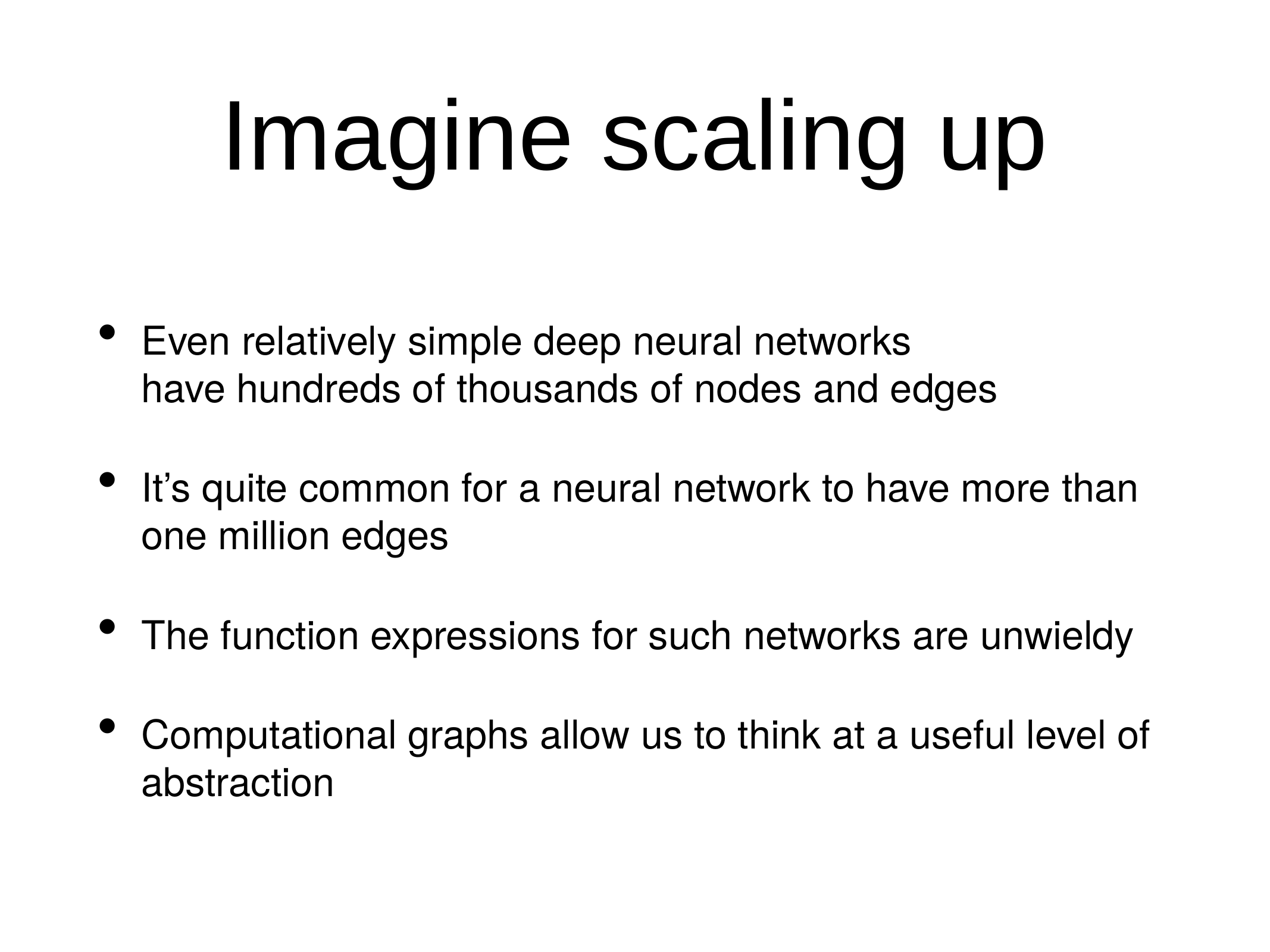

# Imagine scaling up
Even relatively simple deep neural networks have hundreds of thousands of nodes and edges
It’s quite common for a neural network to have more than one million edges
The function expressions for such networks are unwieldy
Computational graphs allow us to think at a useful level of abstraction